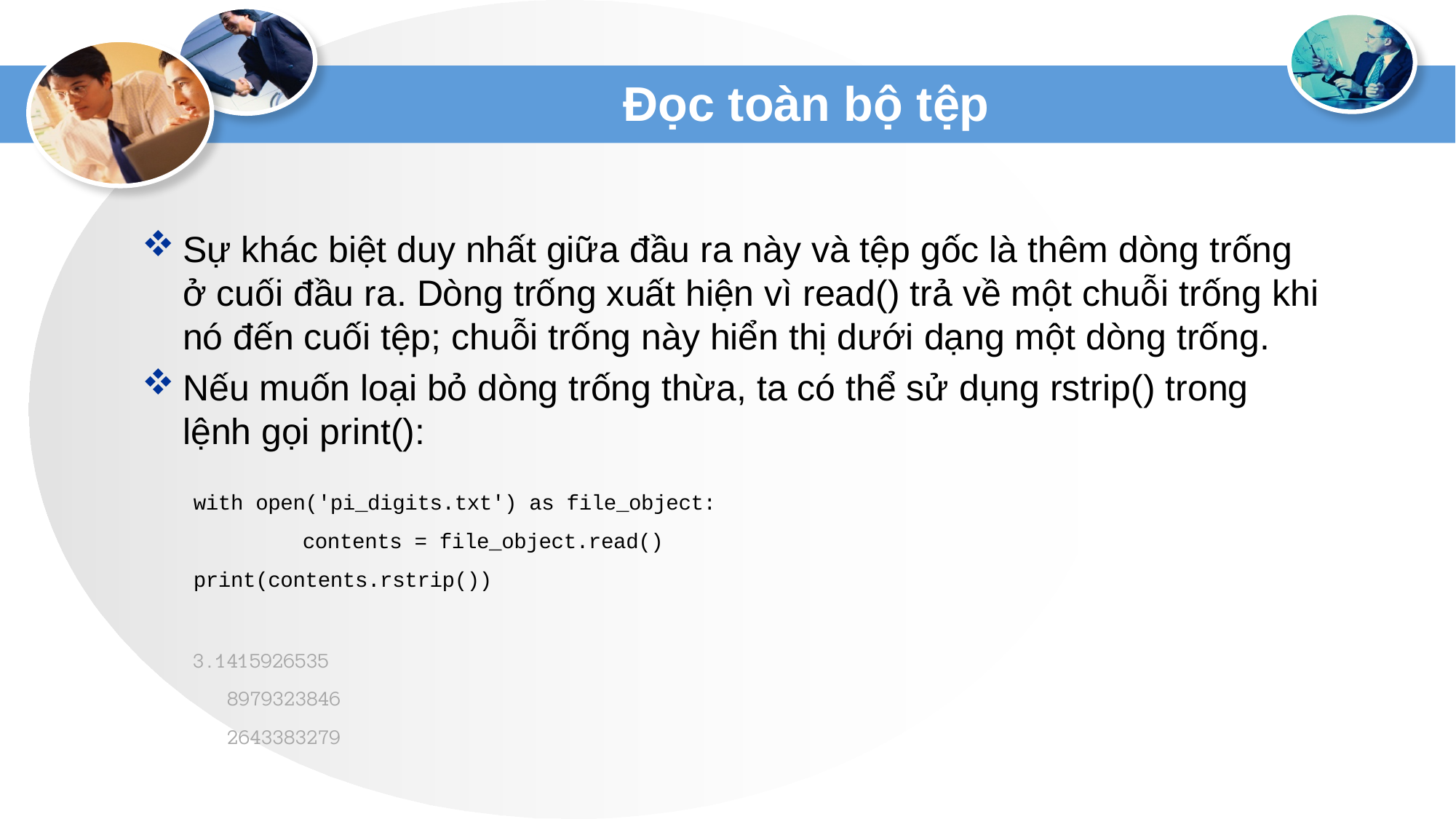

# Đọc toàn bộ tệp
Sự khác biệt duy nhất giữa đầu ra này và tệp gốc là thêm dòng trống ở cuối đầu ra. Dòng trống xuất hiện vì read() trả về một chuỗi trống khi nó đến cuối tệp; chuỗi trống này hiển thị dưới dạng một dòng trống.
Nếu muốn loại bỏ dòng trống thừa, ta có thể sử dụng rstrip() trong lệnh gọi print():
with open('pi_digits.txt') as file_object:
	contents = file_object.read()
print(contents.rstrip())
3.1415926535
   8979323846
   2643383279